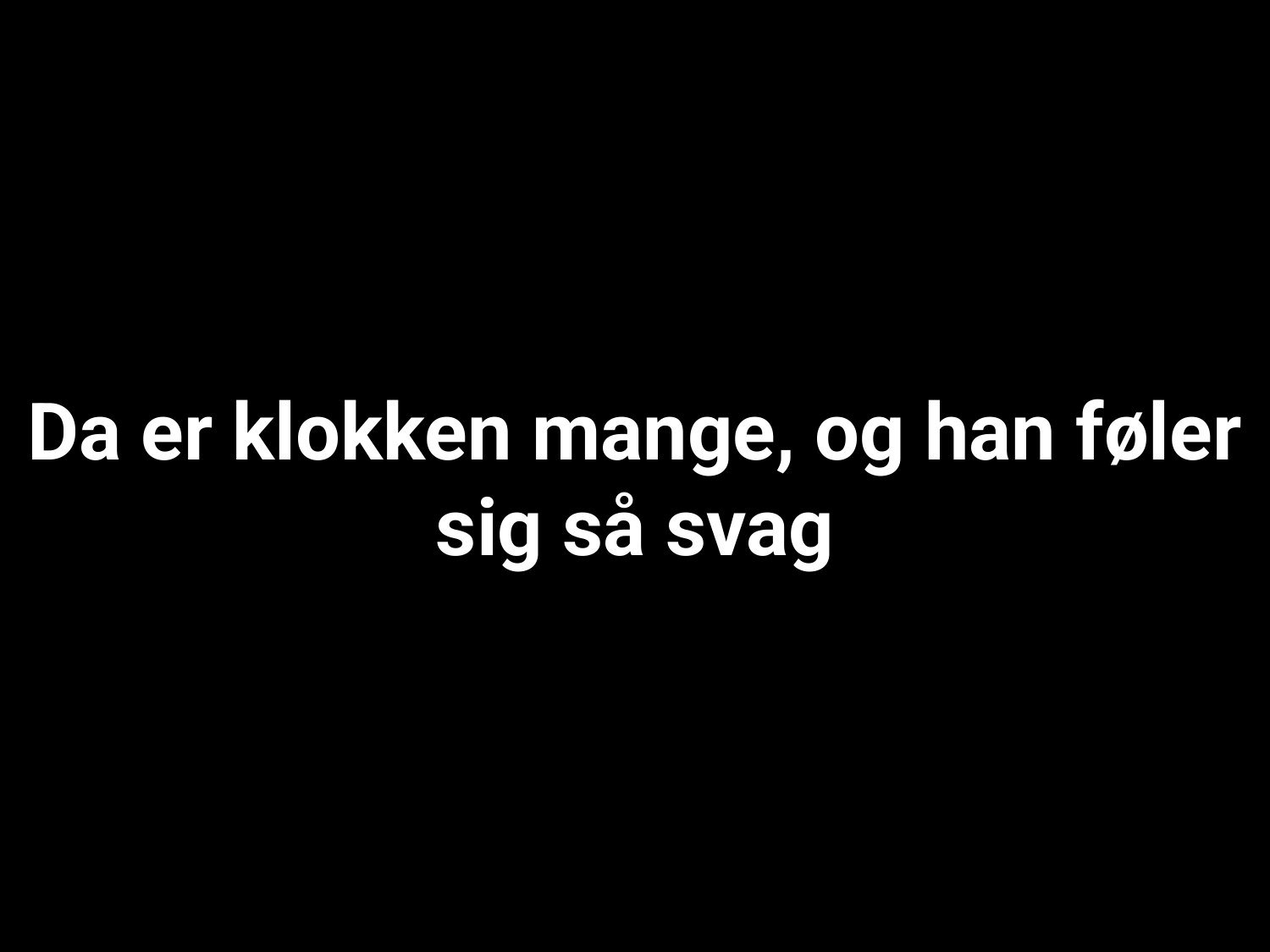

# Da er klokken mange, og han føler sig så svag